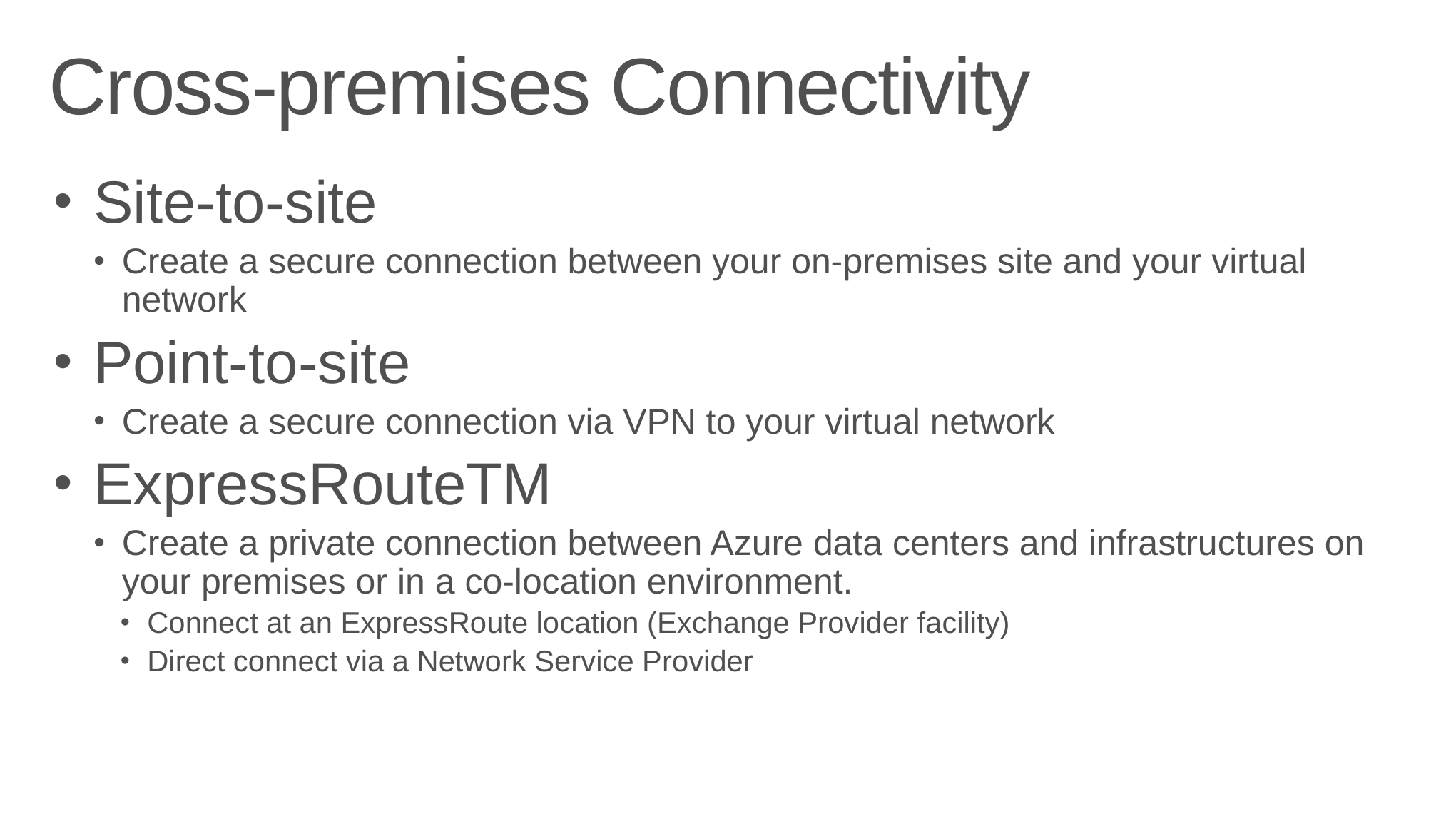

# Cross-premises Connectivity
Site-to-site
Create a secure connection between your on-premises site and your virtual network
Point-to-site
Create a secure connection via VPN to your virtual network
ExpressRouteTM
Create a private connection between Azure data centers and infrastructures on your premises or in a co-location environment.
Connect at an ExpressRoute location (Exchange Provider facility)
Direct connect via a Network Service Provider

Microsoft Azure